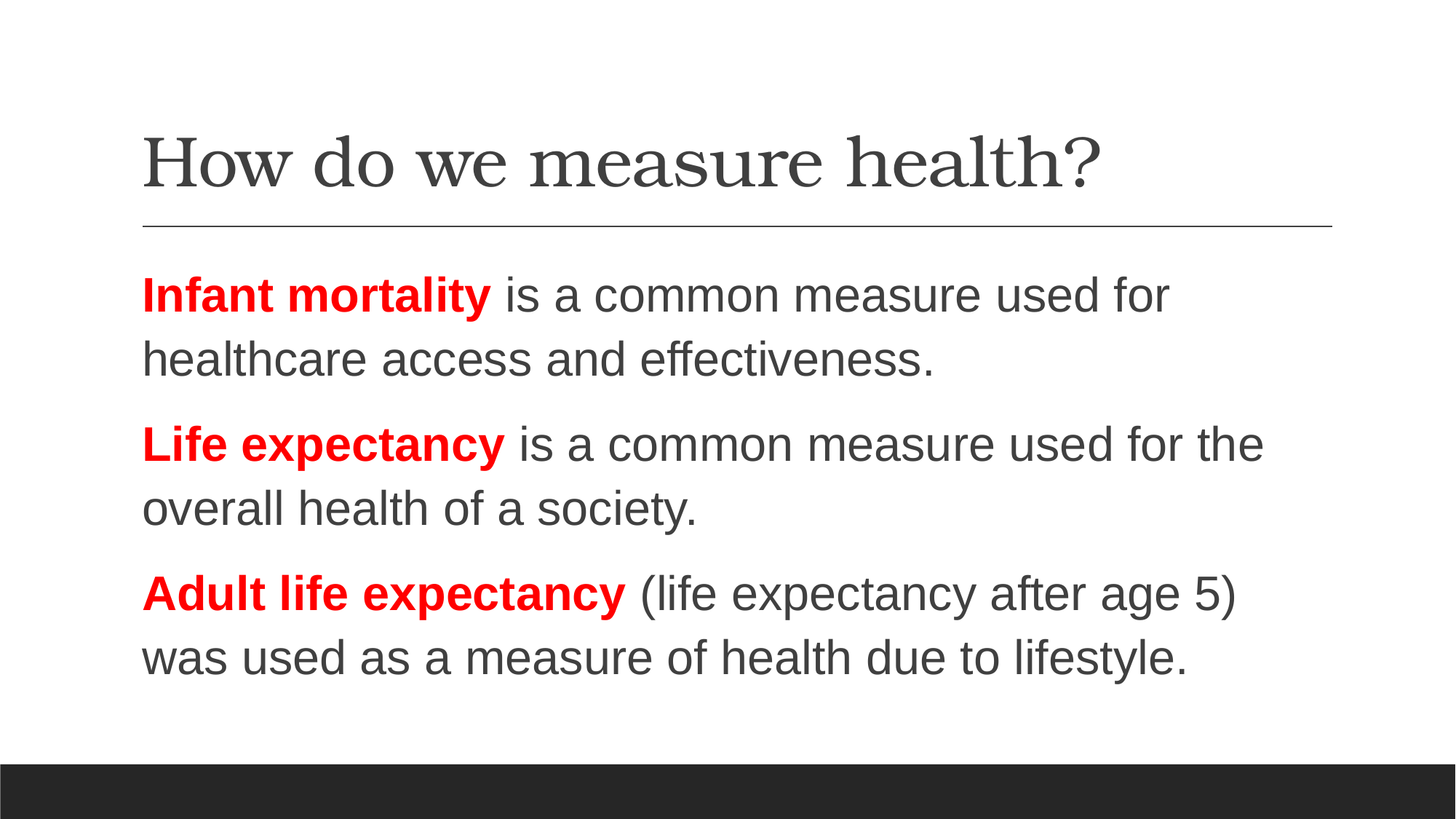

# How do we measure health?
Infant mortality is a common measure used for healthcare access and effectiveness.
Life expectancy is a common measure used for the overall health of a society.
Adult life expectancy (life expectancy after age 5) was used as a measure of health due to lifestyle.